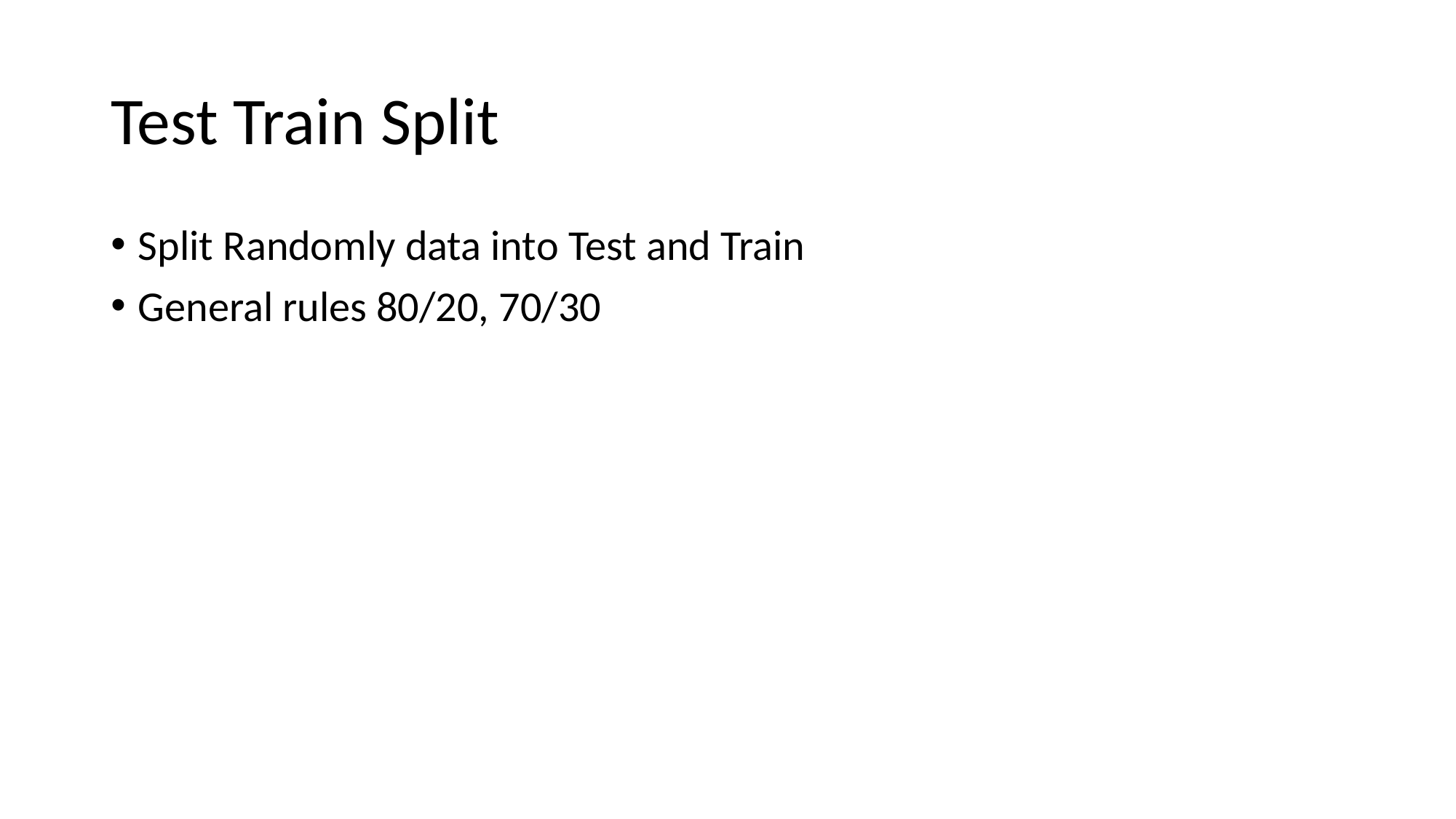

# Test Train Split
Split Randomly data into Test and Train
General rules 80/20, 70/30